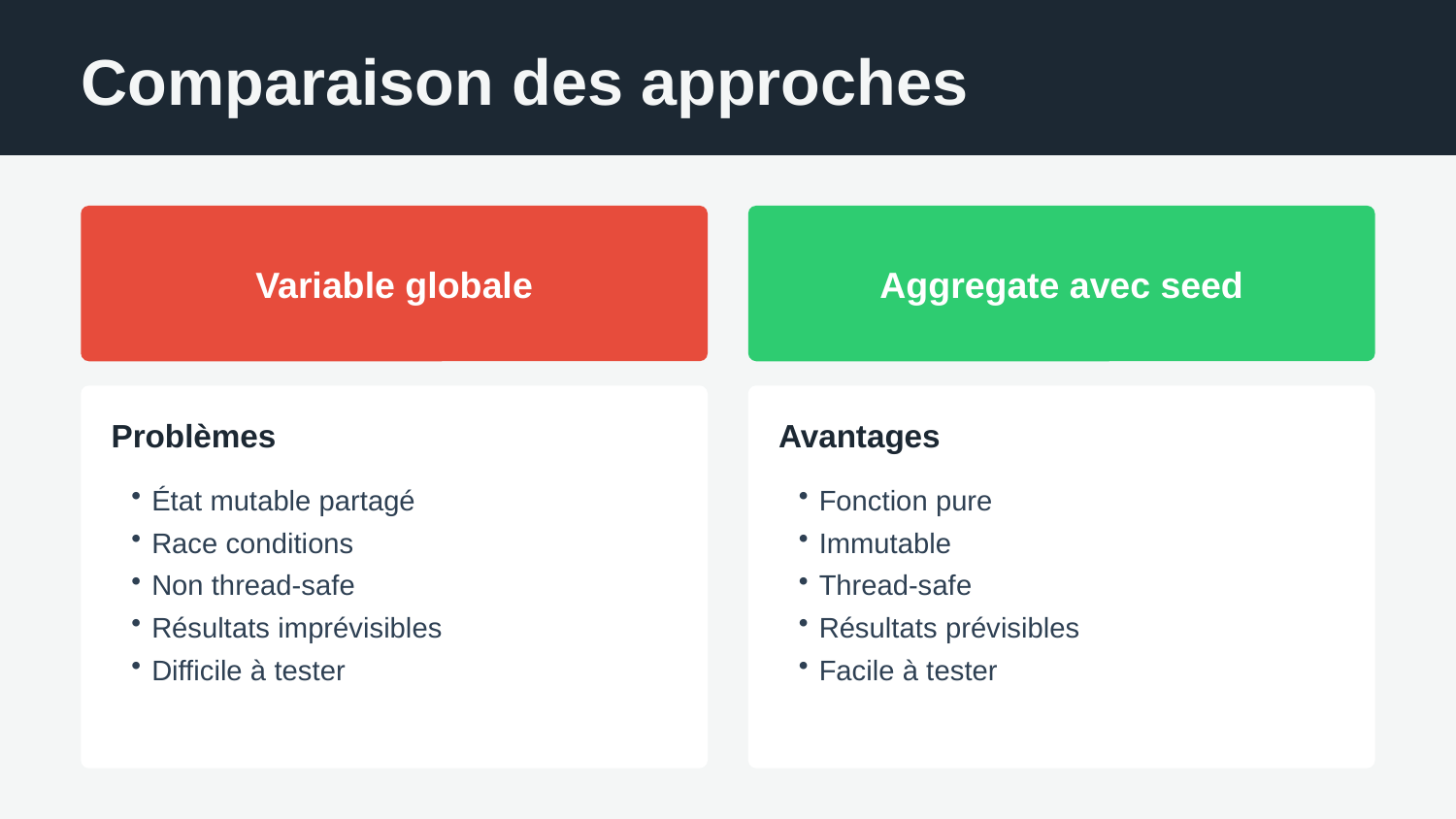

Comparaison des approches

Variable globale
Aggregate avec seed

Problèmes
Avantages
État mutable partagé
Race conditions
Non thread-safe
Résultats imprévisibles
Difficile à tester
Fonction pure
Immutable
Thread-safe
Résultats prévisibles
Facile à tester